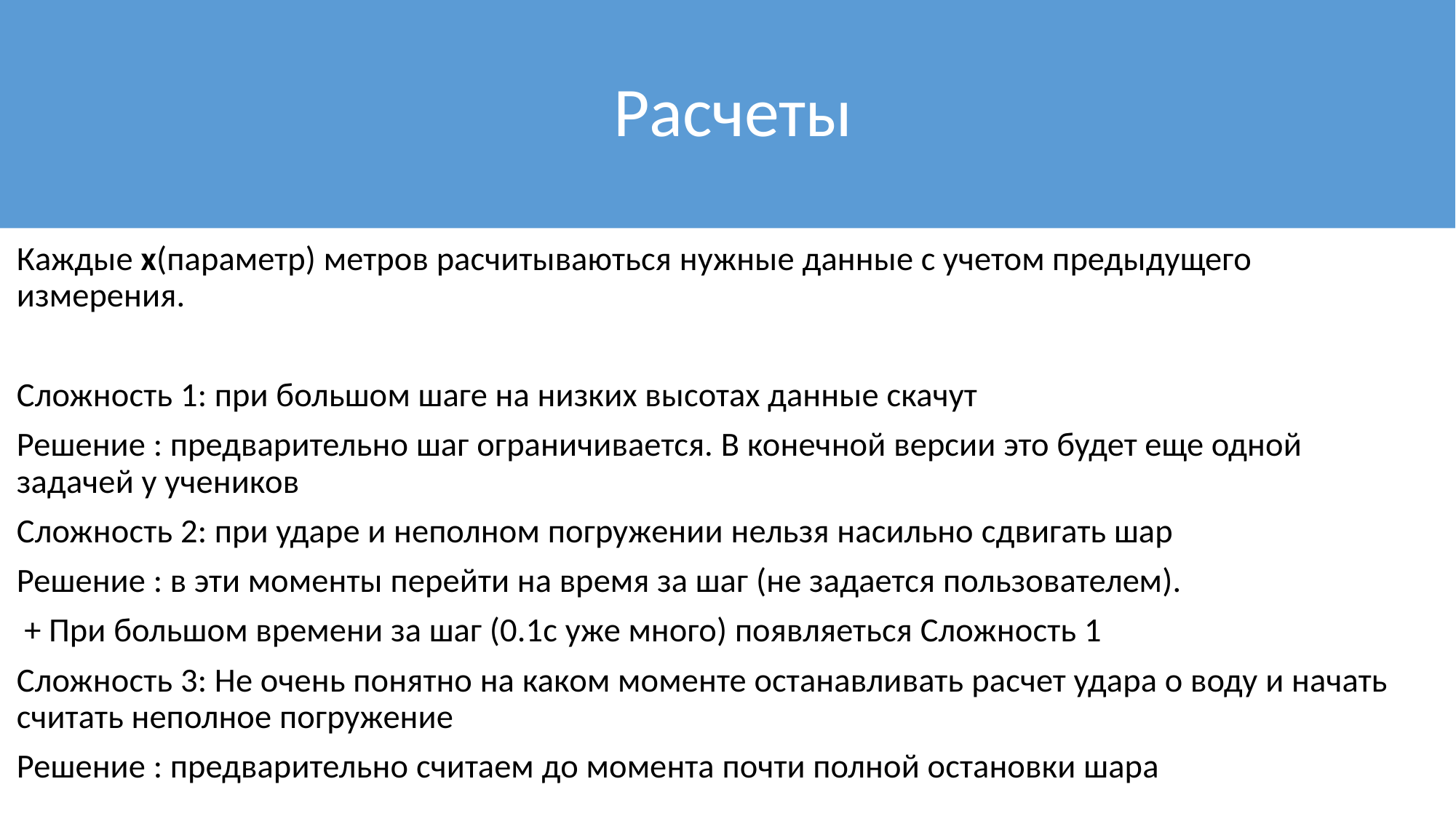

# Расчеты
Каждые x(параметр) метров расчитываються нужные данные с учетом предыдущего измерения.

Сложность 1: при большом шаге на низких высотах данные скачут
Решение : предварительно шаг ограничивается. В конечной версии это будет еще одной задачей у учеников
Сложность 2: при ударе и неполном погружении нельзя насильно сдвигать шар
Решение : в эти моменты перейти на время за шаг (не задается пользователем).
 + При большом времени за шаг (0.1с уже много) появляеться Сложность 1
Сложность 3: Не очень понятно на каком моменте останавливать расчет удара о воду и начать считать неполное погружение
Решение : предварительно считаем до момента почти полной остановки шара